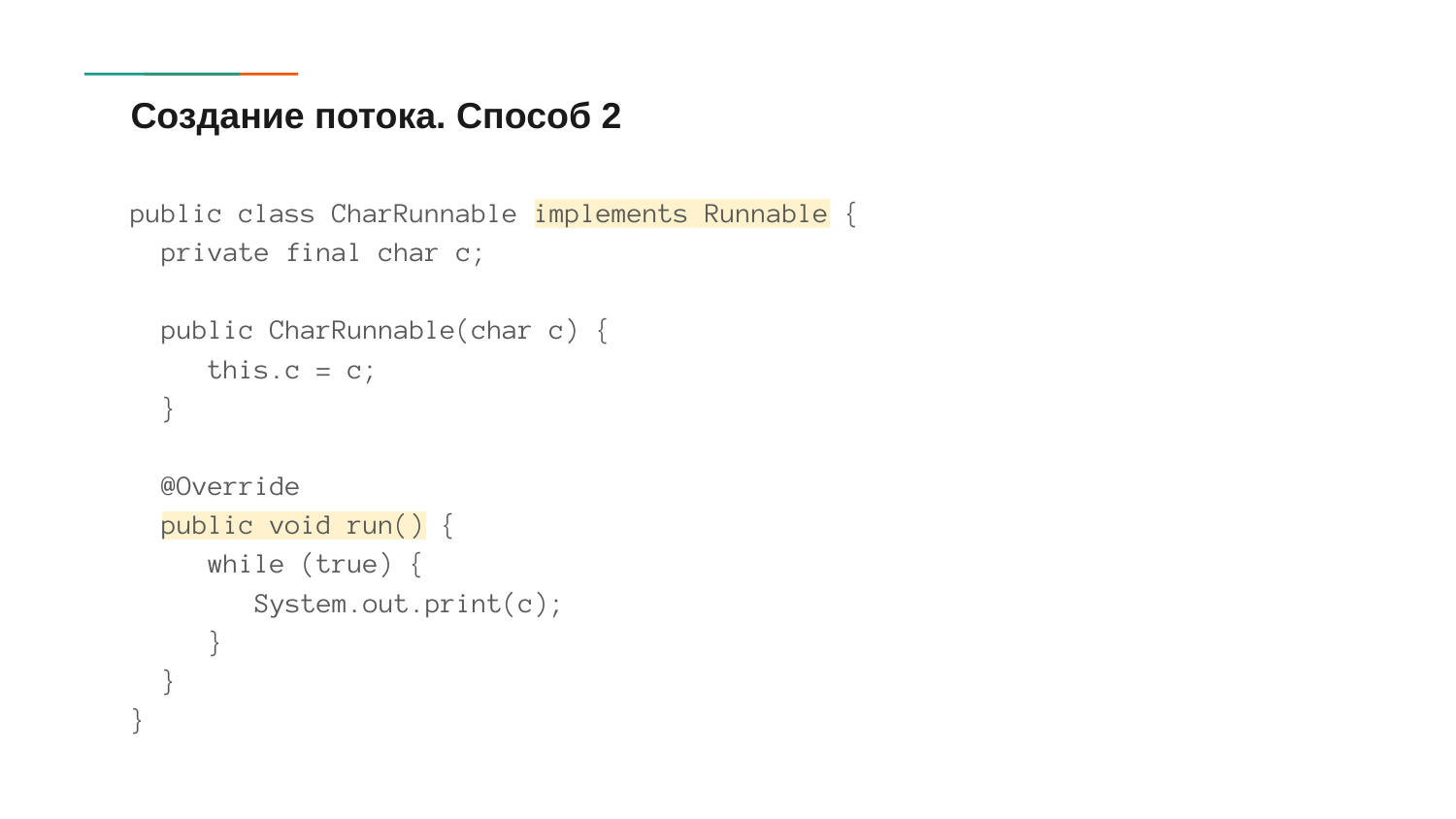

# Создание потока. Способ 2
public class CharRunnable implements Runnable {
  private final char c;

  public CharRunnable(char c) {
     this.c = c;
  }

  @Override
  public void run() {
     while (true) {
        System.out.print(c);
     }
  }
}